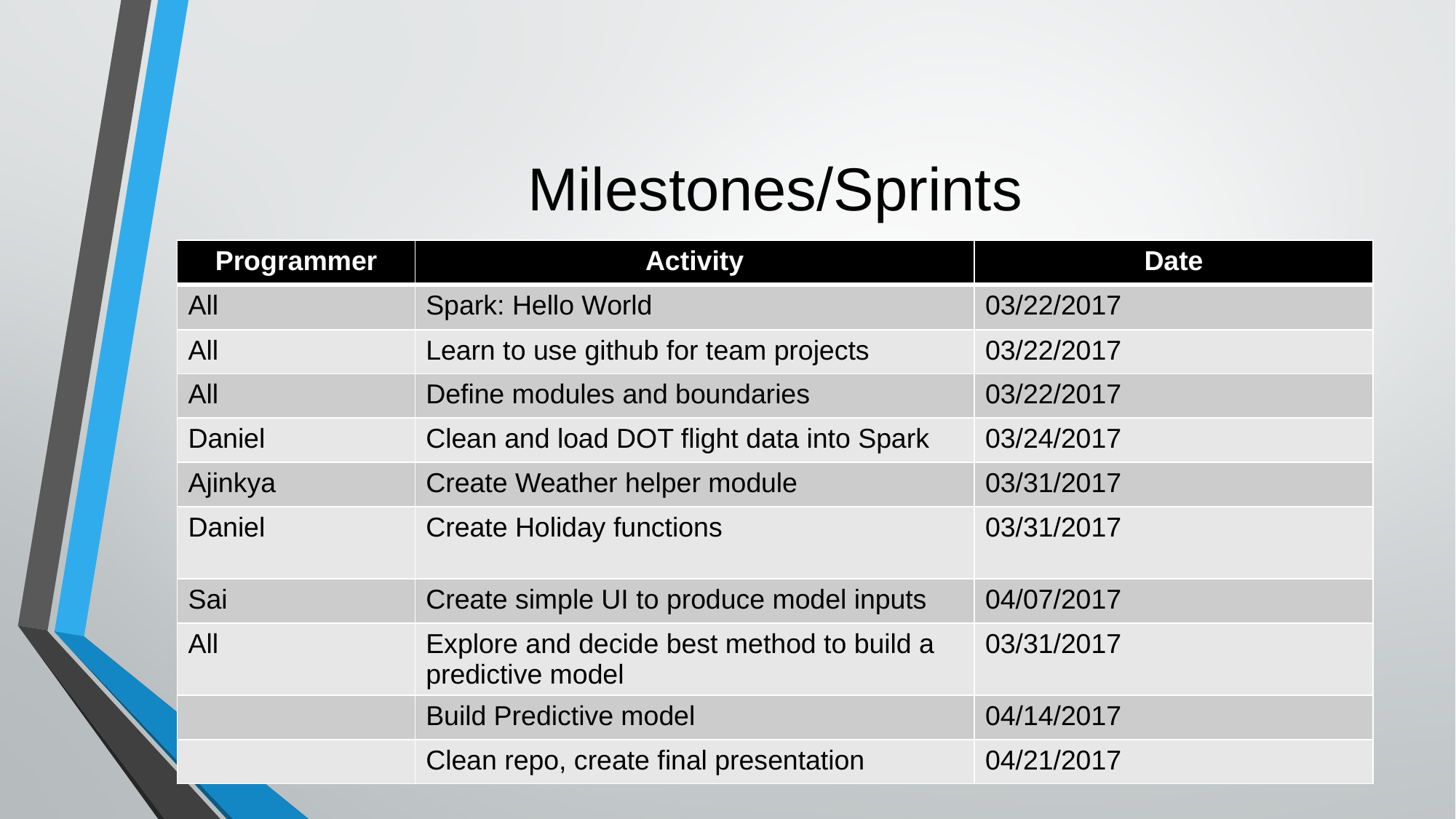

# Milestones/Sprints
| Programmer | Activity | Date |
| --- | --- | --- |
| All | Spark: Hello World | 03/22/2017 |
| All | Learn to use github for team projects | 03/22/2017 |
| All | Define modules and boundaries | 03/22/2017 |
| Daniel | Clean and load DOT flight data into Spark | 03/24/2017 |
| Ajinkya | Create Weather helper module | 03/31/2017 |
| Daniel | Create Holiday functions | 03/31/2017 |
| Sai | Create simple UI to produce model inputs | 04/07/2017 |
| All | Explore and decide best method to build a predictive model | 03/31/2017 |
|  | Build Predictive model | 04/14/2017 |
|  | Clean repo, create final presentation | 04/21/2017 |